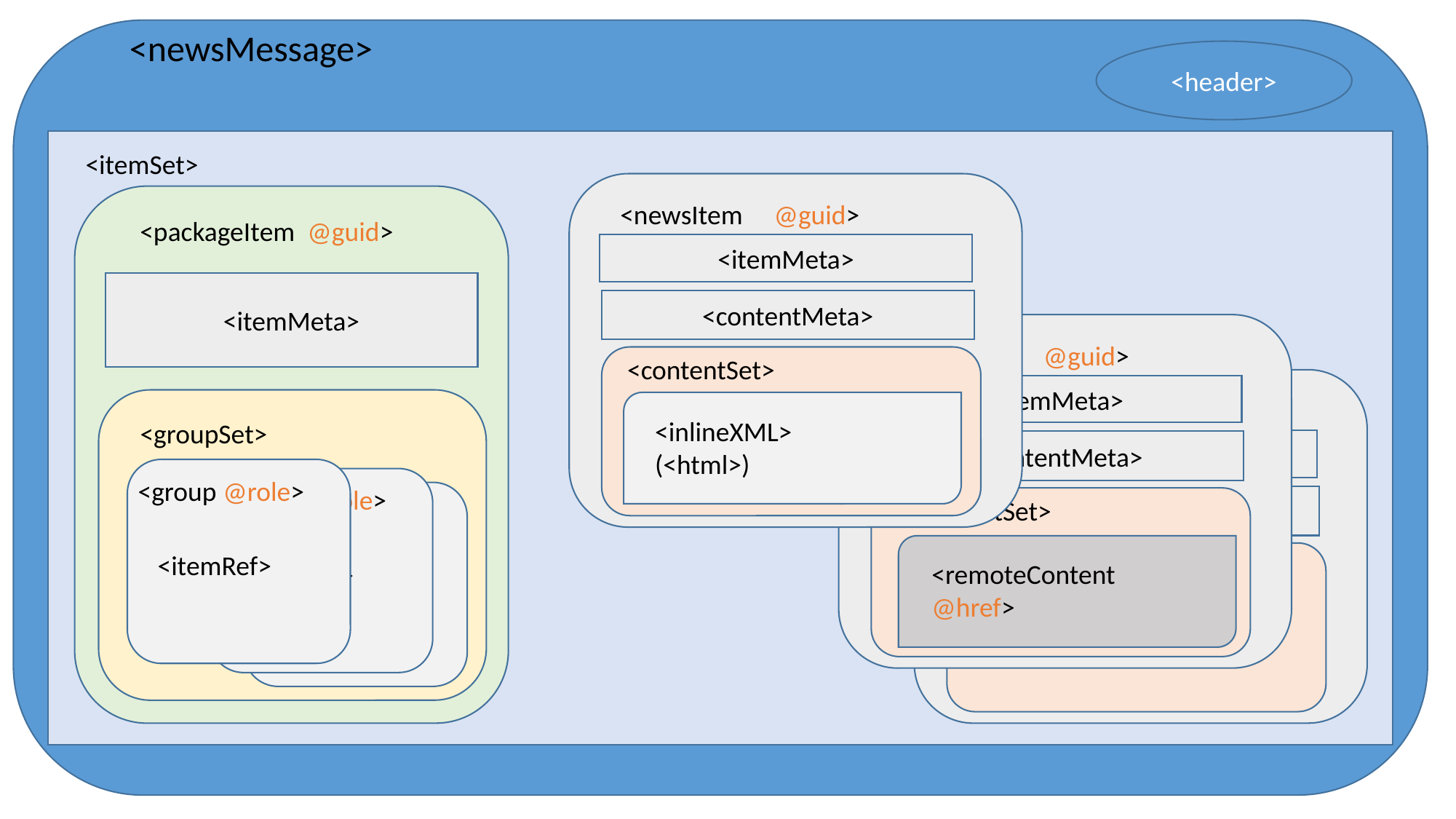

<newsMessage>
<header>

<itemSet>

<newsItem     @guid>
<packageItem  @guid>
<itemMeta>
<itemMeta>
<contentMeta>

<newsItem     @guid>

<contentSet>

<itemMeta>
<newsItem     @guid>

<inlineXML>
(<html>)
<groupSet>
<itemMeta>
<contentMeta>

<group @role>

<group @role>

<contentMeta>

<contentSet>
<group @role>

<itemRef>

<remoteContent    @href>
<itemRef>
<itemRef>
<contentSet>